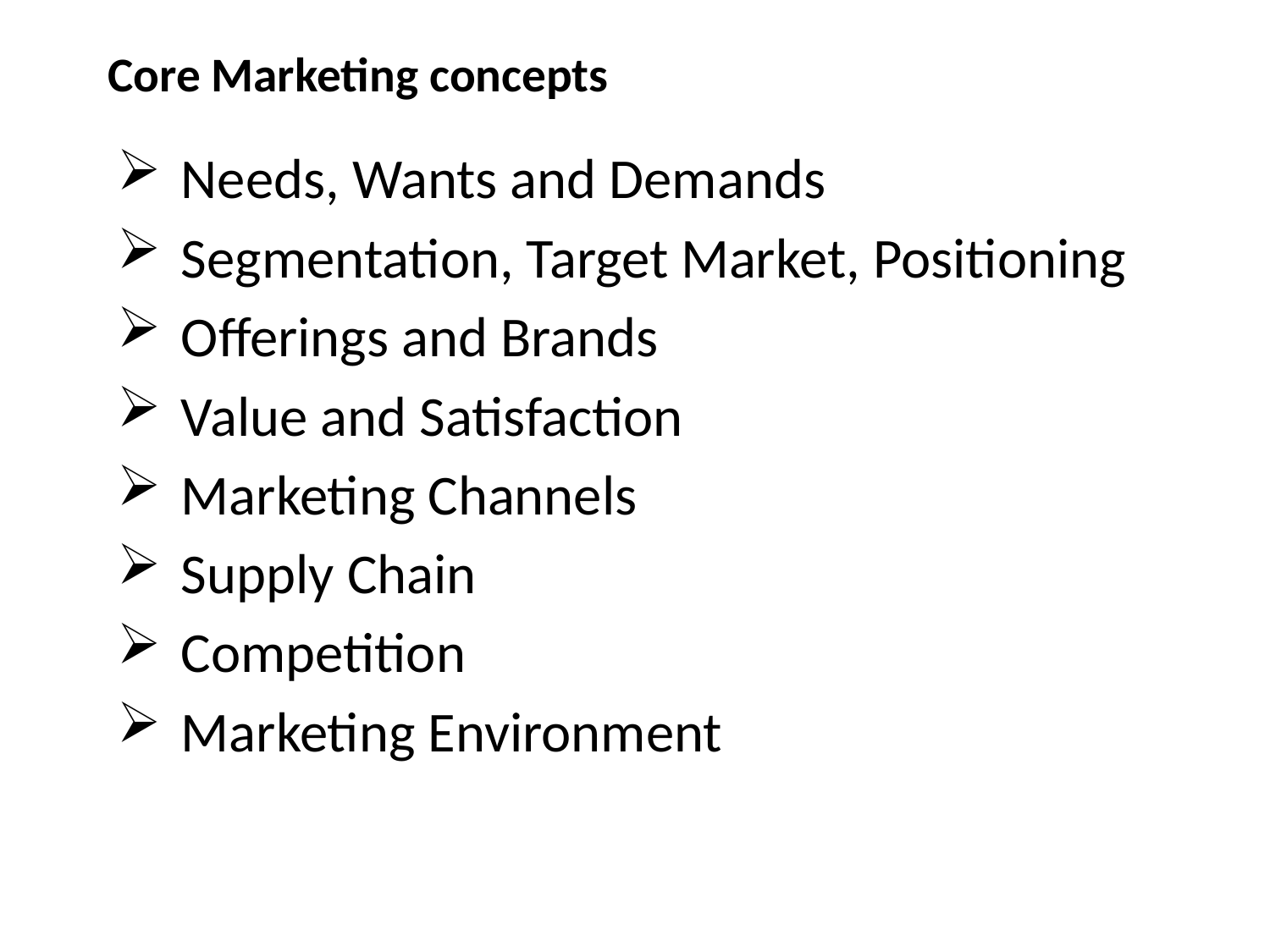

# Core Marketing concepts
Needs, Wants and Demands
Segmentation, Target Market, Positioning
Offerings and Brands
Value and Satisfaction
Marketing Channels
Supply Chain
Competition
Marketing Environment